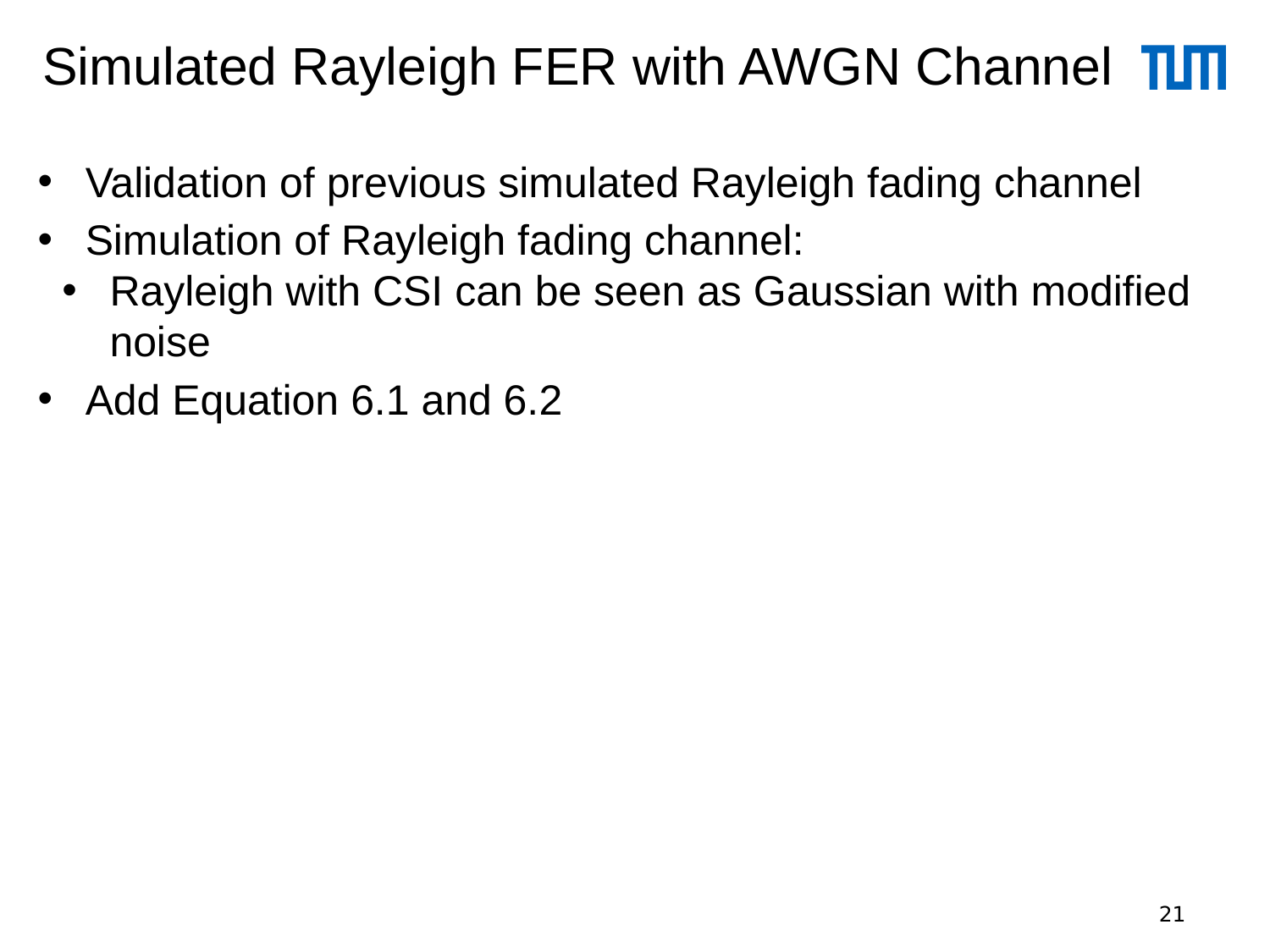

# Simulated Rayleigh FER with AWGN Channel
Validation of previous simulated Rayleigh fading channel
Simulation of Rayleigh fading channel:
Rayleigh with CSI can be seen as Gaussian with modified noise
Add Equation 6.1 and 6.2

21